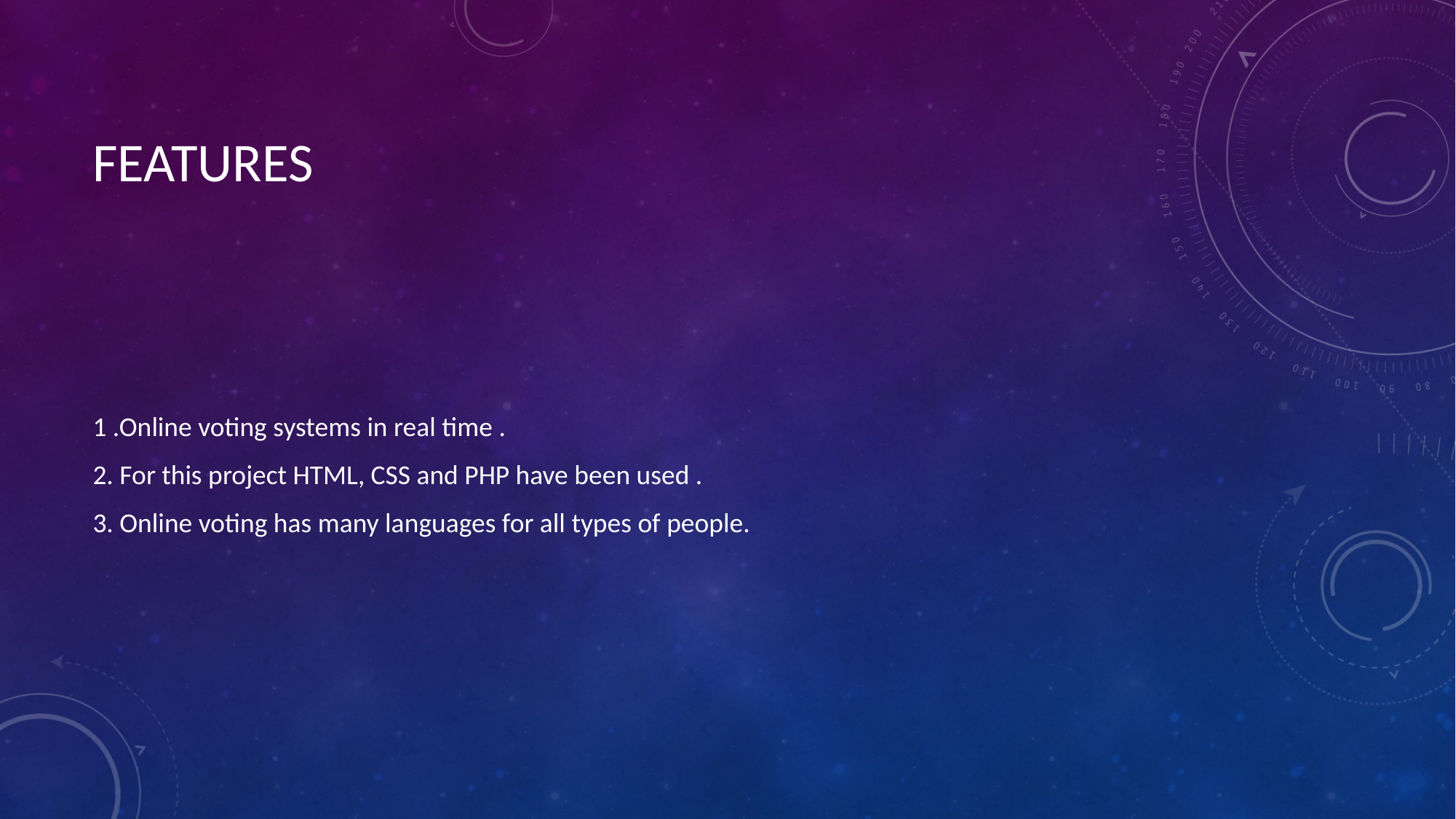

# Features
1 .Online voting systems in real time .
2. For this project HTML, CSS and PHP have been used .
3. Online voting has many languages for all types of people.